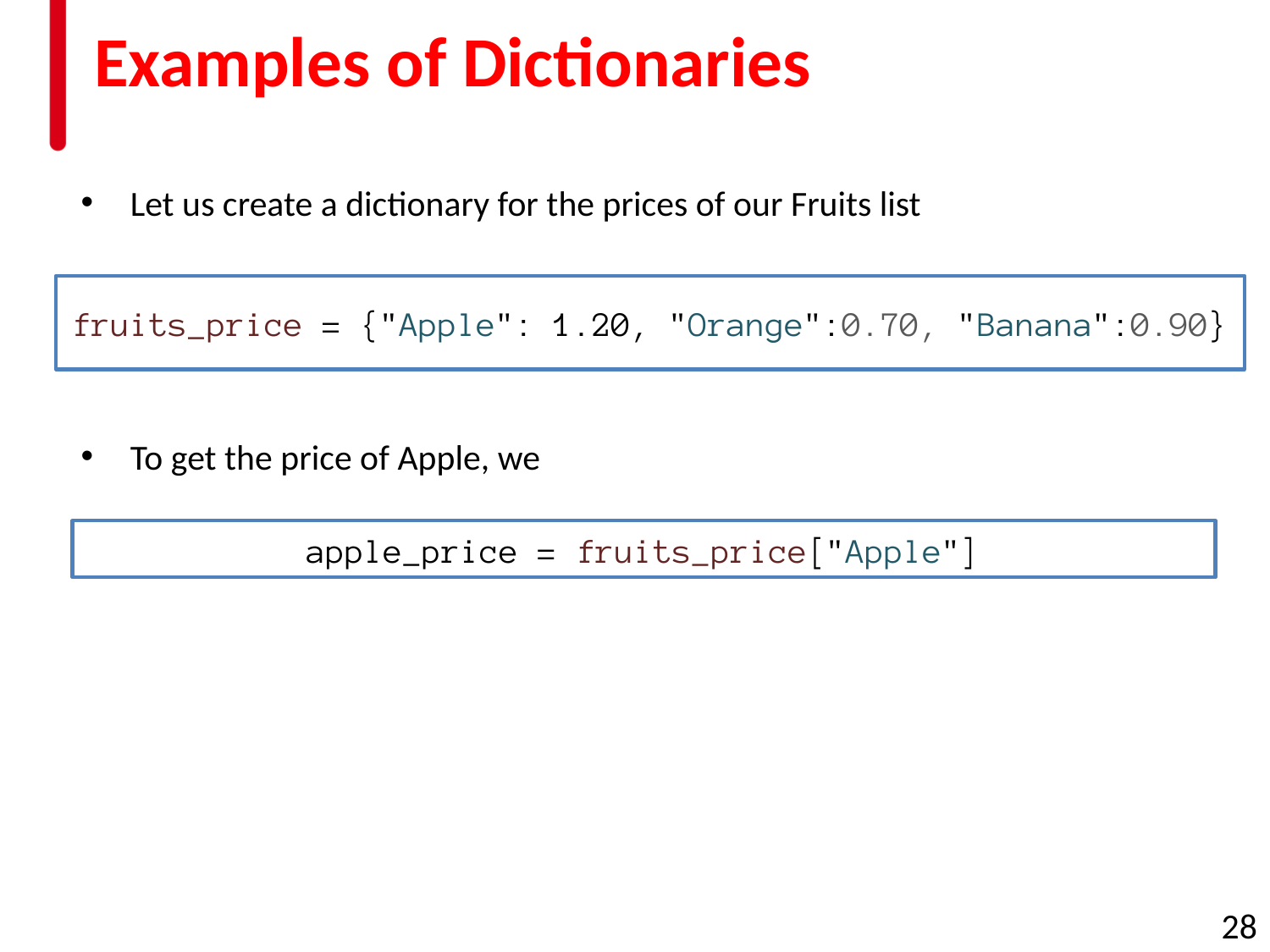

# Examples of Dictionaries
Let us create a dictionary for the prices of our Fruits list

To get the price of Apple, we

fruits_price = {"Apple": 1.20, "Orange":0.70, "Banana":0.90}
apple_price = fruits_price["Apple"]